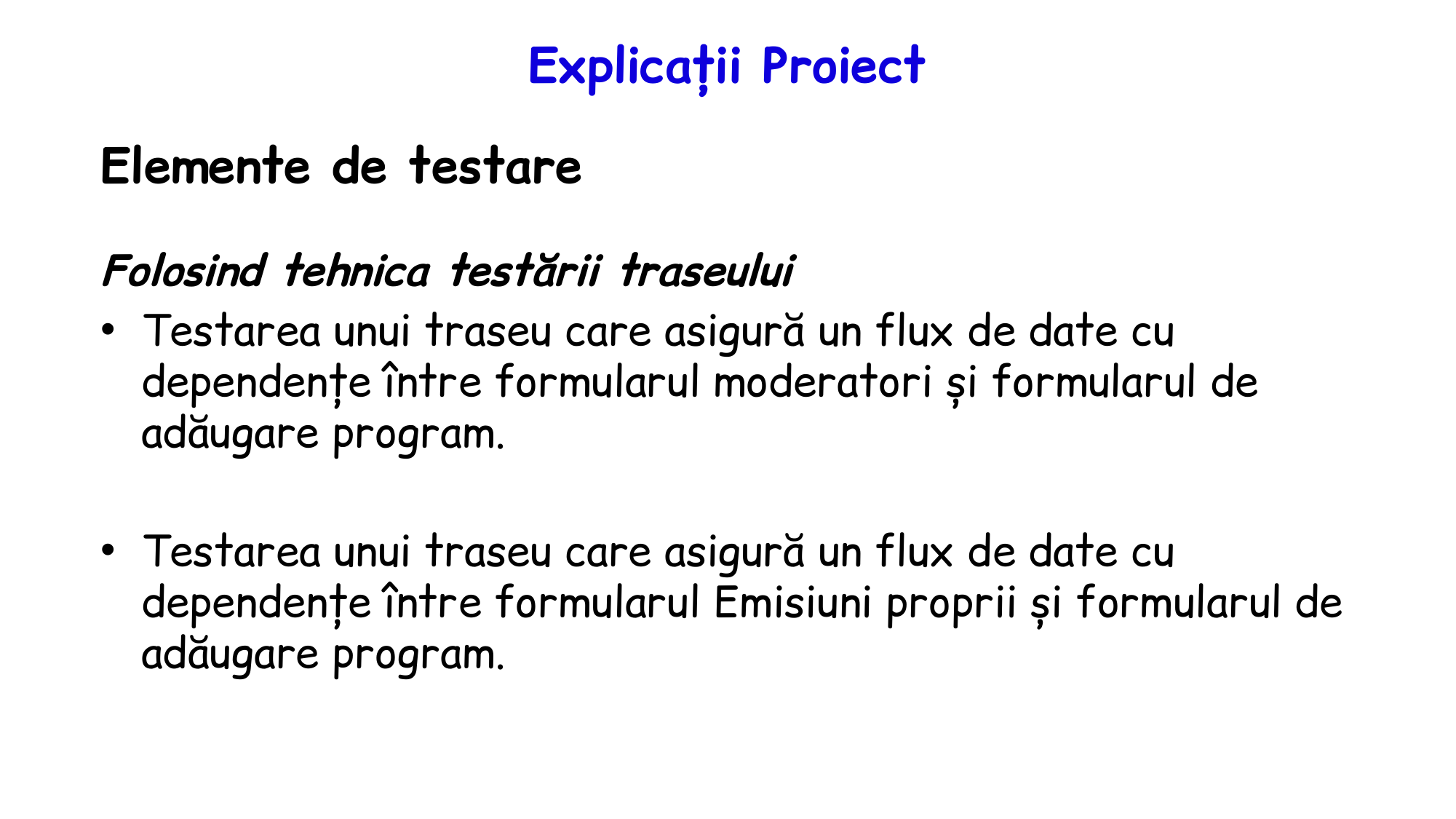

# Explicații Proiect
Elemente de testare

Folosind tehnica testării traseului
Testarea unui traseu care asigură un flux de date cu dependențe între formularul moderatori și formularul de adăugare program.

Testarea unui traseu care asigură un flux de date cu dependențe între formularul Emisiuni proprii și formularul de adăugare program.